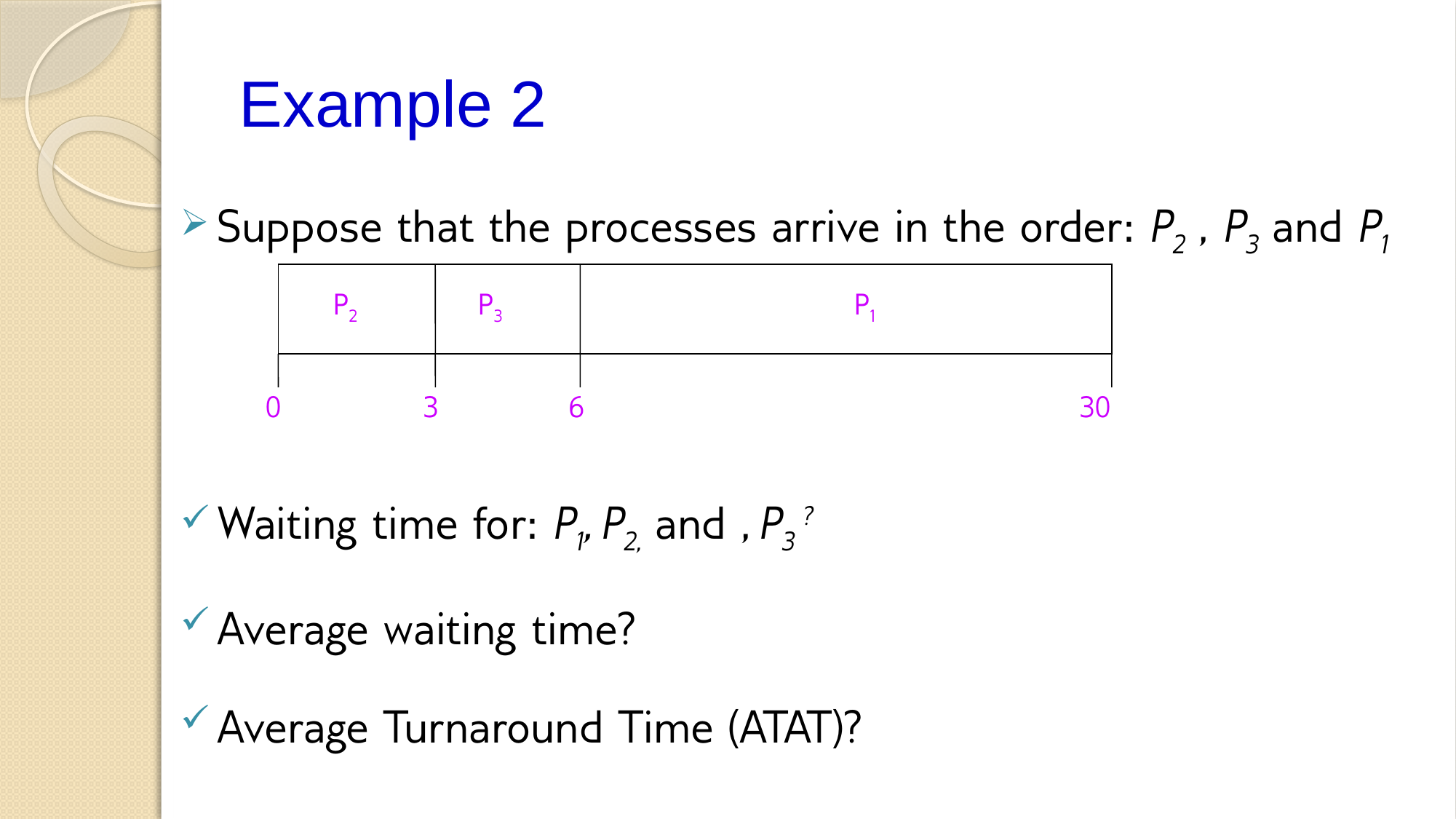

# Example 2
Suppose that the processes arrive in the order: P2 , P3 and P1

Waiting time for: P1, P2, and , P3 ?
Average waiting time?
Average Turnaround Time (ATAT)?

P2
P3
P1

0
3
6
30